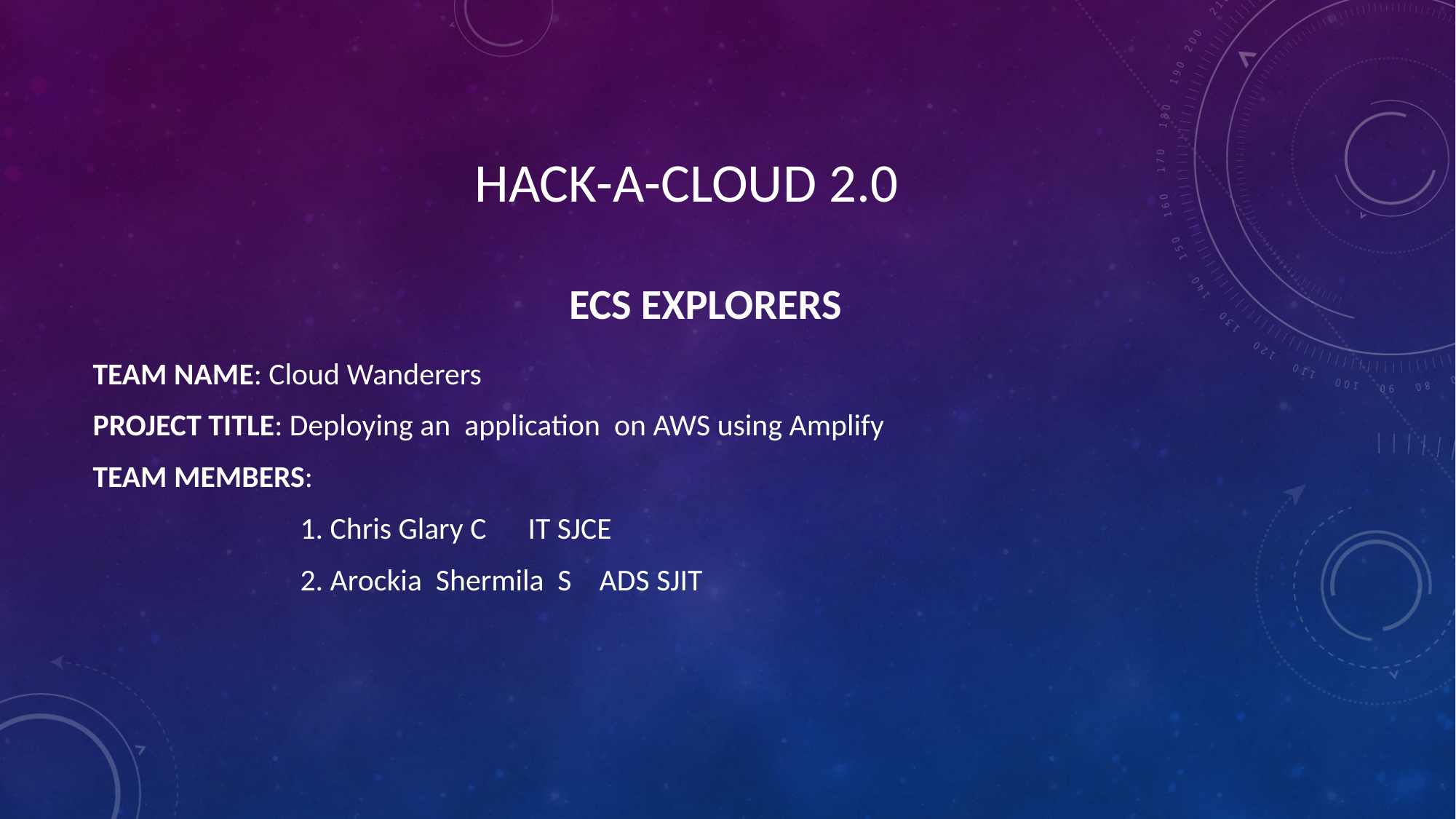

# HACK-A-CLOUD 2.0

TEAM NAME: Cloud Wanderers
PROJECT TITLE: Deploying an  application  on AWS using Amplify
TEAM MEMBERS:
                              1. Chris Glary C      IT SJCE
                              2. Arockia  Shermila  S    ADS SJIT

ECS EXPLORERS